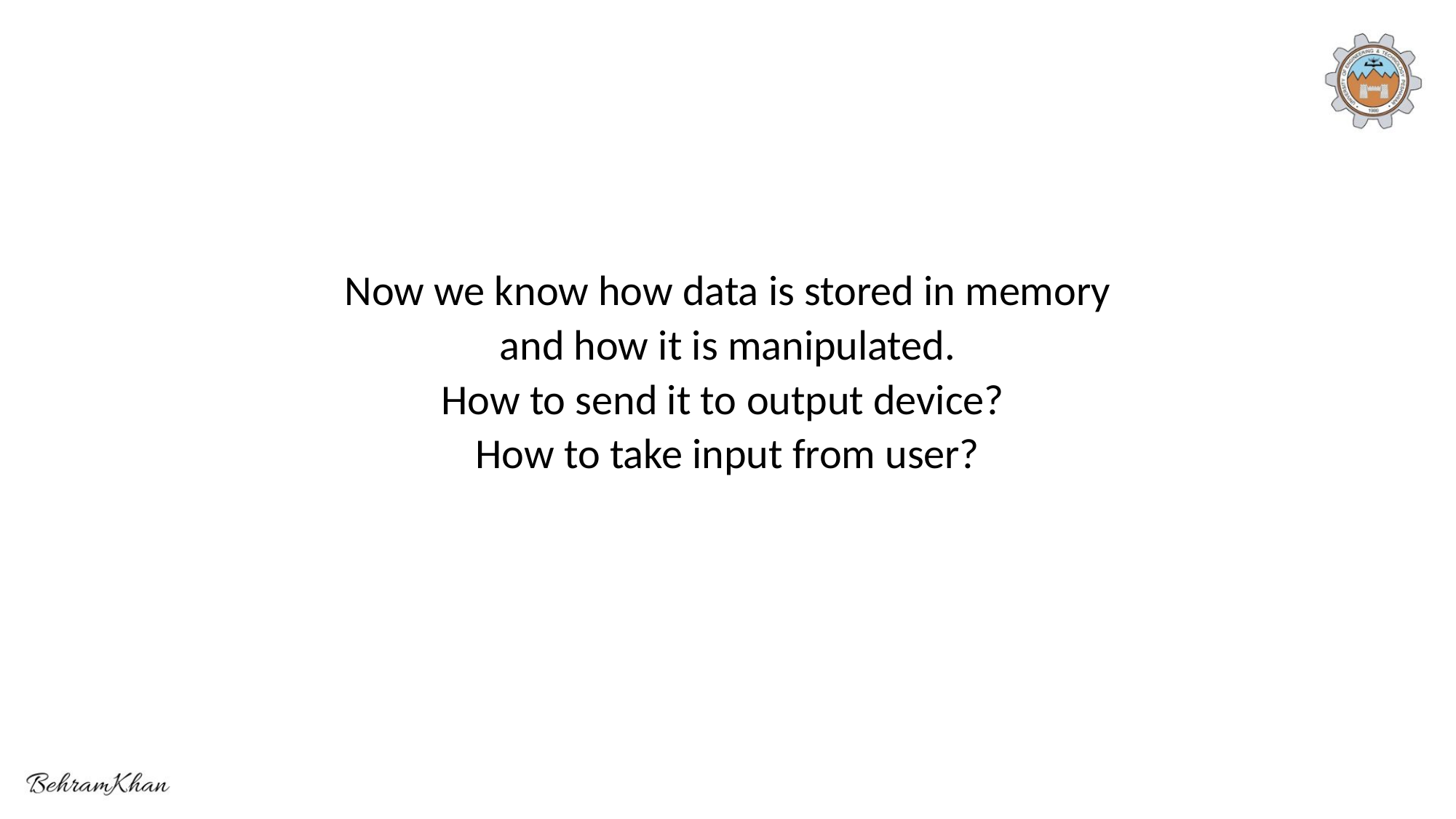

# Now we know how data is stored in memory and how it is manipulated. How to send it to output device? How to take input from user?